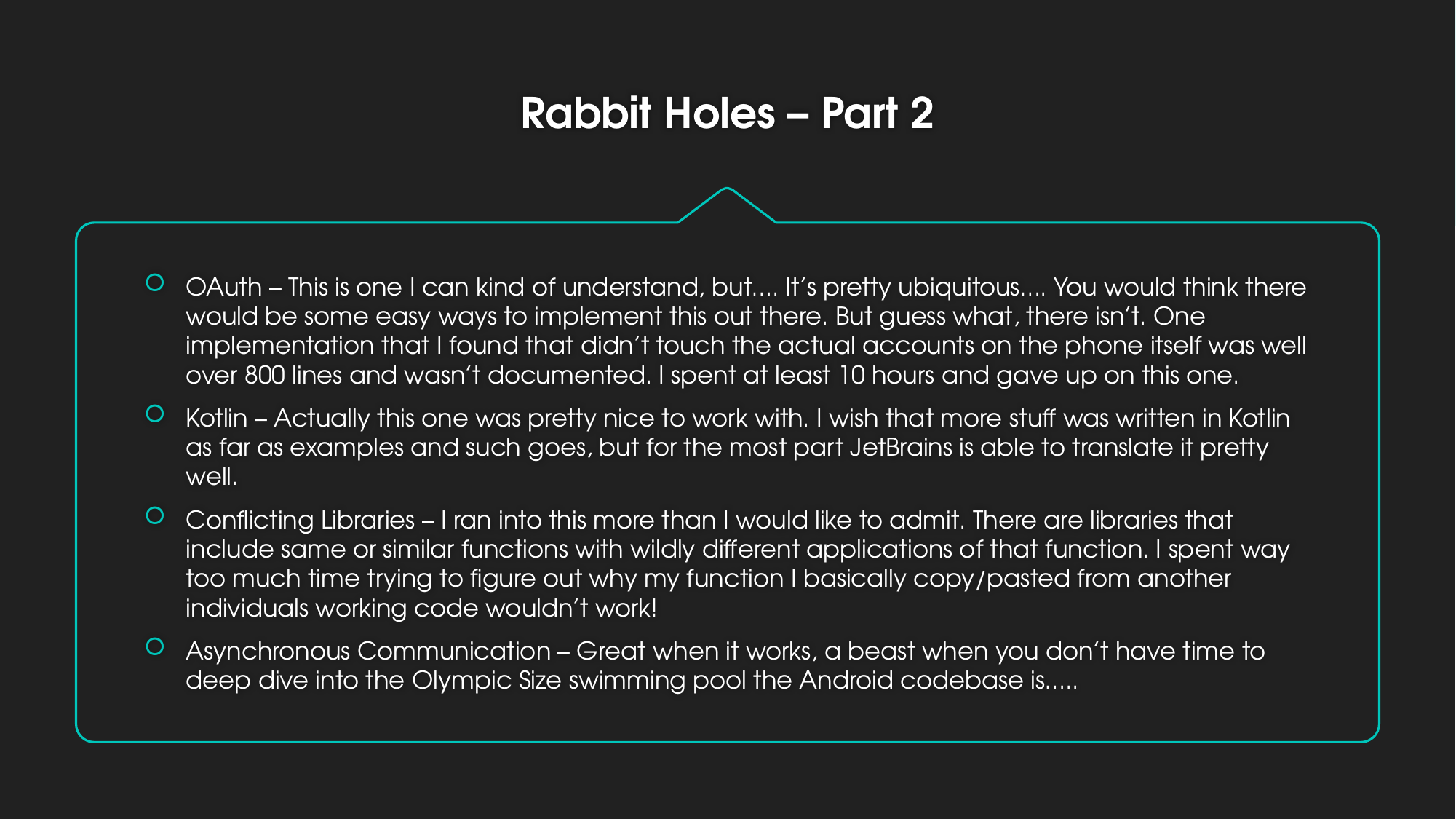

# Rabbit Holes – Part 2

OAuth – This is one I can kind of understand, but…. It’s pretty ubiquitous…. You would think there would be some easy ways to implement this out there. But guess what, there isn’t. One implementation that I found that didn’t touch the actual accounts on the phone itself was well over 800 lines and wasn’t documented. I spent at least 10 hours and gave up on this one.
Kotlin – Actually this one was pretty nice to work with. I wish that more stuff was written in Kotlin as far as examples and such goes, but for the most part JetBrains is able to translate it pretty well.
Conflicting Libraries – I ran into this more than I would like to admit. There are libraries that include same or similar functions with wildly different applications of that function. I spent way too much time trying to figure out why my function I basically copy/pasted from another individuals working code wouldn’t work!
Asynchronous Communication – Great when it works, a beast when you don’t have time to deep dive into the Olympic Size swimming pool the Android codebase is…..